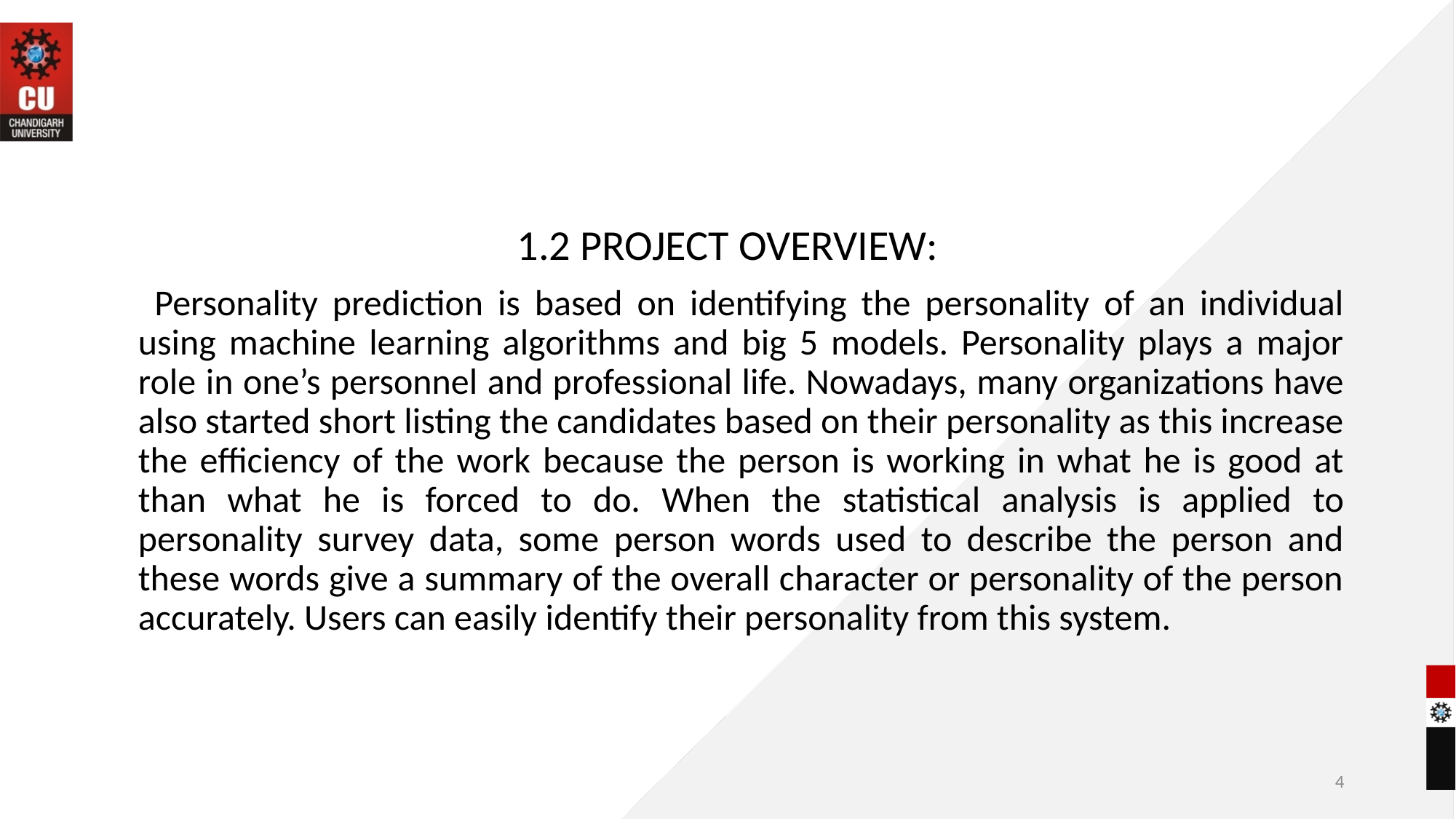

1.2 PROJECT OVERVIEW:
   Personality prediction is based on identifying the personality of an individual using machine learning algorithms and big 5 models. Personality plays a major role in one’s personnel and professional life. Nowadays, many organizations have also started short listing the candidates based on their personality as this increase the efficiency of the work because the person is working in what he is good at than what he is forced to do. When the statistical analysis is applied to personality survey data, some person words used to describe the person and these words give a summary of the overall character or personality of the person accurately. Users can easily identify their personality from this system.
4